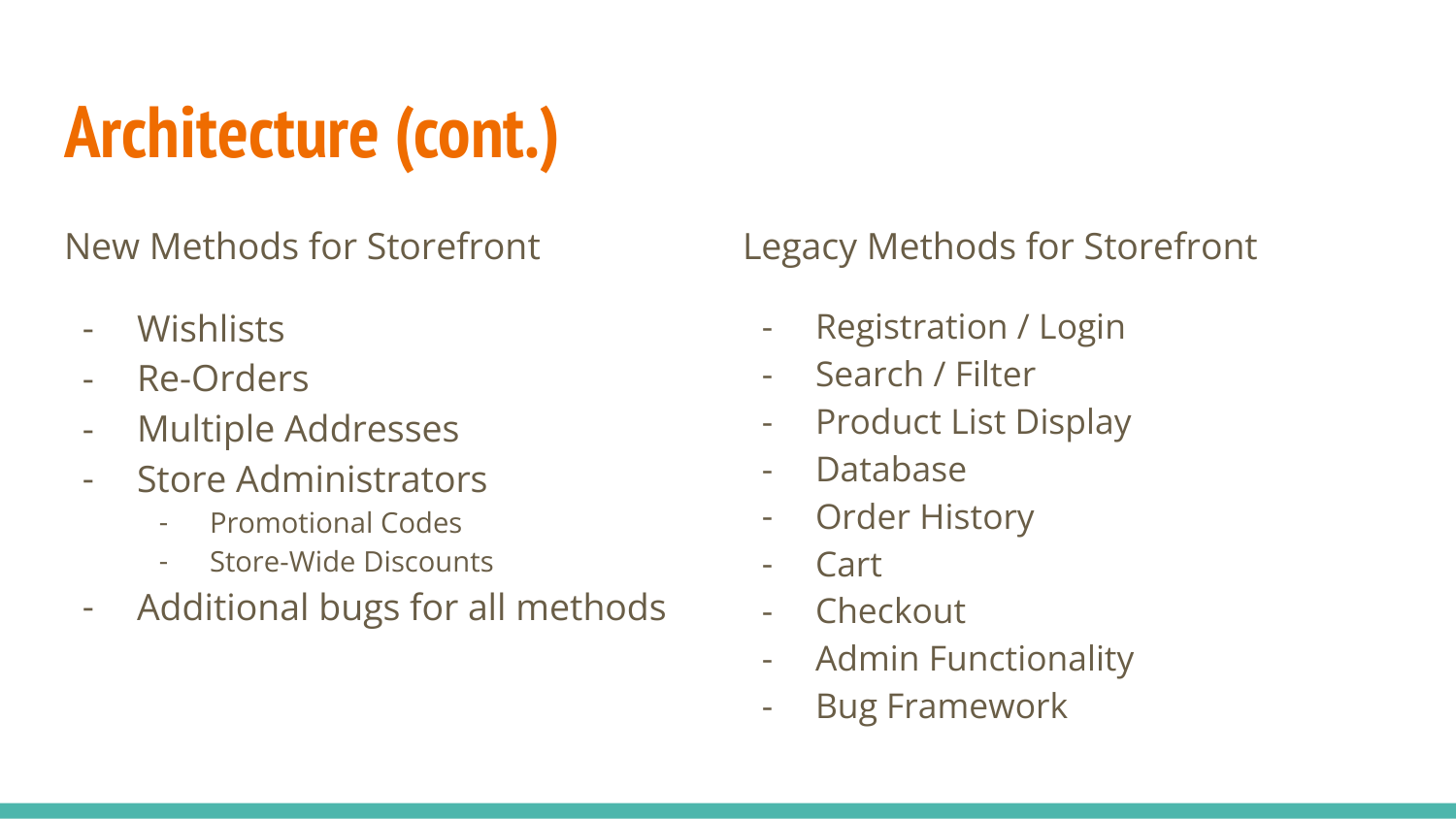

# Architecture (cont.)
New Methods for Storefront
Wishlists
Re-Orders
Multiple Addresses
Store Administrators
Promotional Codes
Store-Wide Discounts
Additional bugs for all methods
Legacy Methods for Storefront
Registration / Login
Search / Filter
Product List Display
Database
Order History
Cart
Checkout
Admin Functionality
Bug Framework